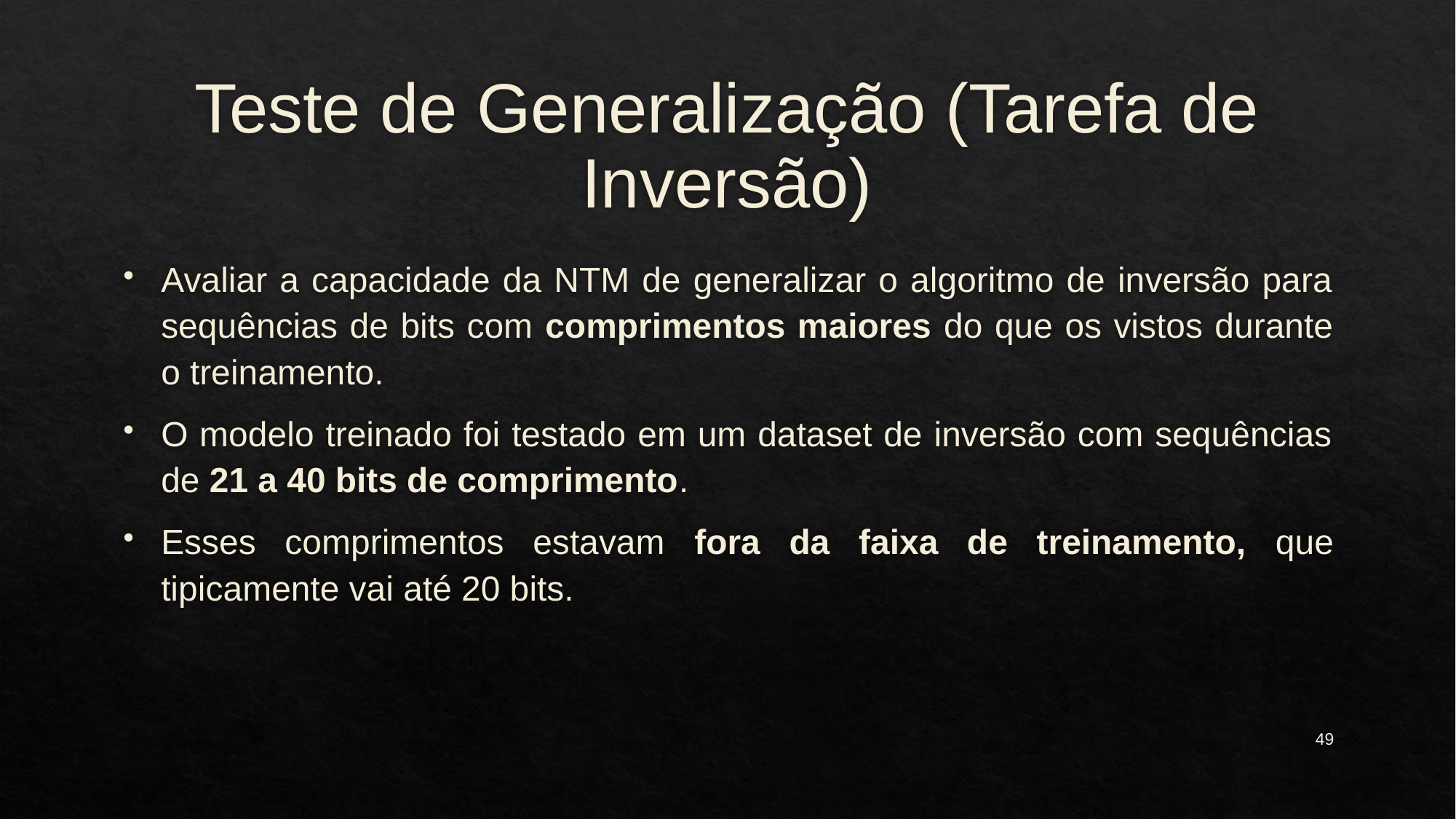

# Teste de Generalização (Tarefa de Inversão)
Avaliar a capacidade da NTM de generalizar o algoritmo de inversão para sequências de bits com comprimentos maiores do que os vistos durante o treinamento.
O modelo treinado foi testado em um dataset de inversão com sequências de 21 a 40 bits de comprimento.
Esses comprimentos estavam fora da faixa de treinamento, que tipicamente vai até 20 bits.
49